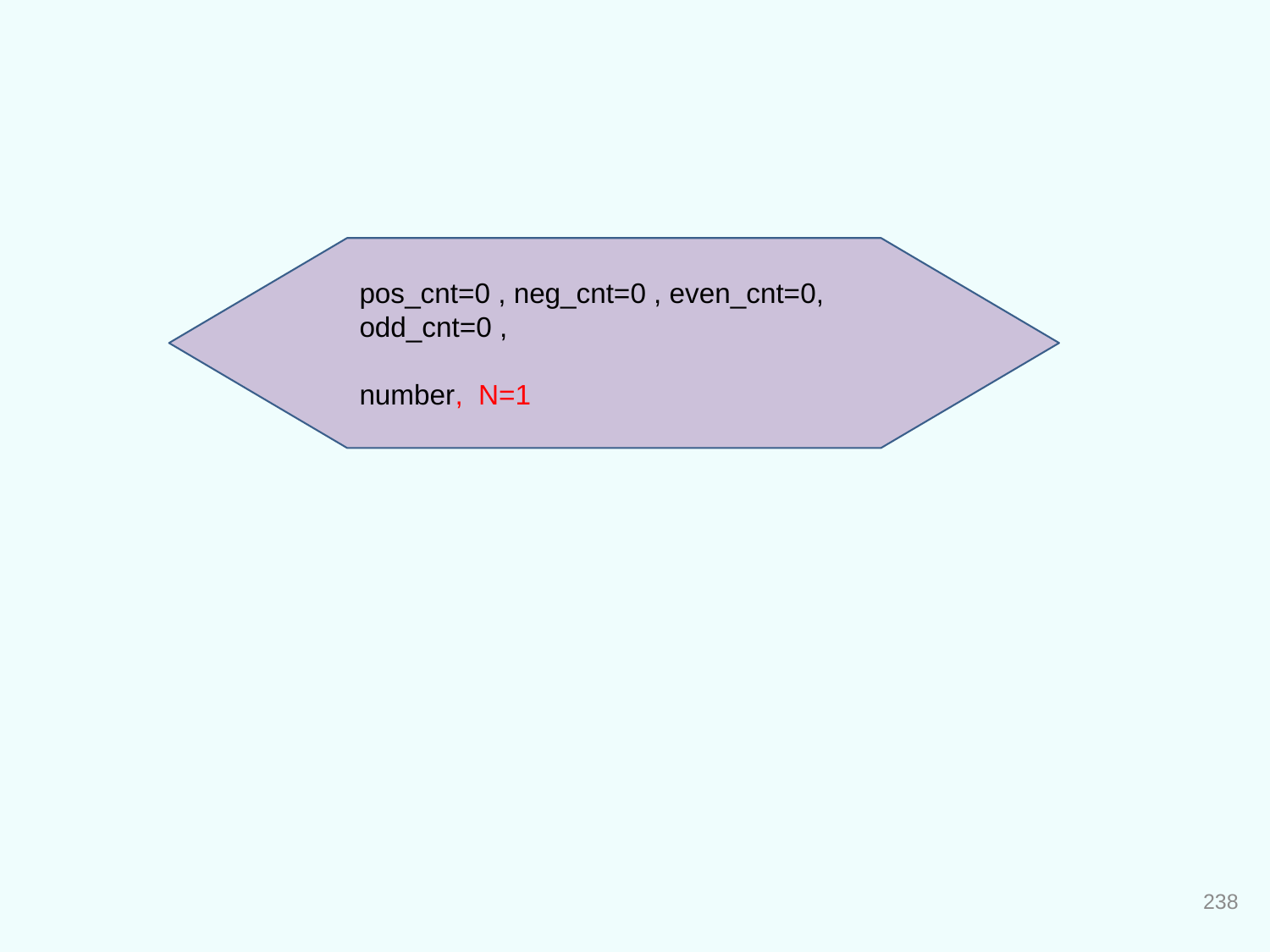

pos_cnt=0 , neg_cnt=0 , even_cnt=0, odd_cnt=0 ,

number,  N=1
238